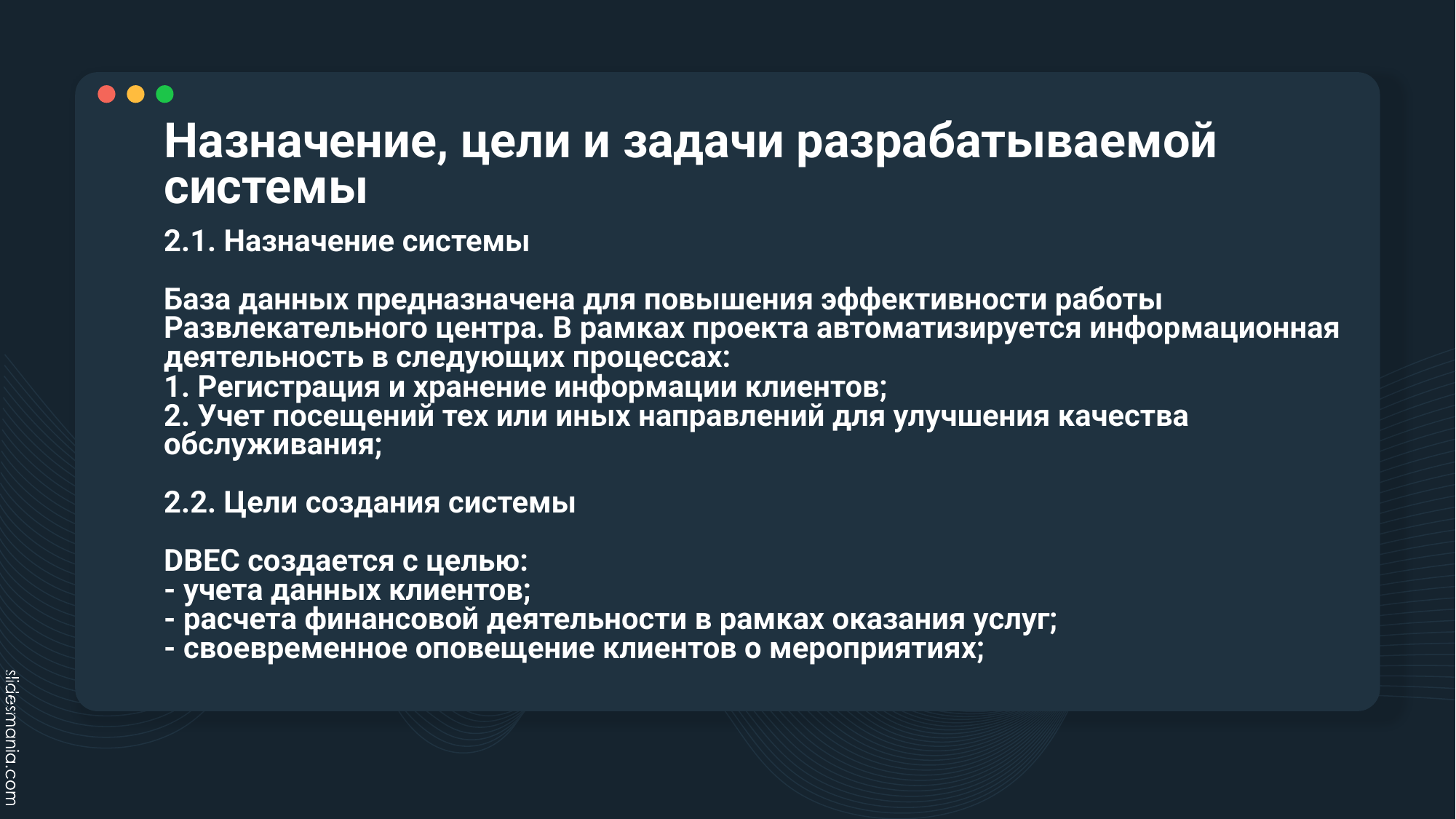

# Назначение, цели и задачи разрабатываемой системы
2.1. Назначение системы

База данных предназначена для повышения эффективности работы Развлекательного центра. В рамках проекта автоматизируется информационная деятельность в следующих процессах:
1. Регистрация и хранение информации клиентов;
2. Учет посещений тех или иных направлений для улучшения качества обслуживания;

2.2. Цели создания системы

DBEC создается с целью:
- учета данных клиентов;
- расчета финансовой деятельности в рамках оказания услуг;
- своевременное оповещение клиентов о мероприятиях;